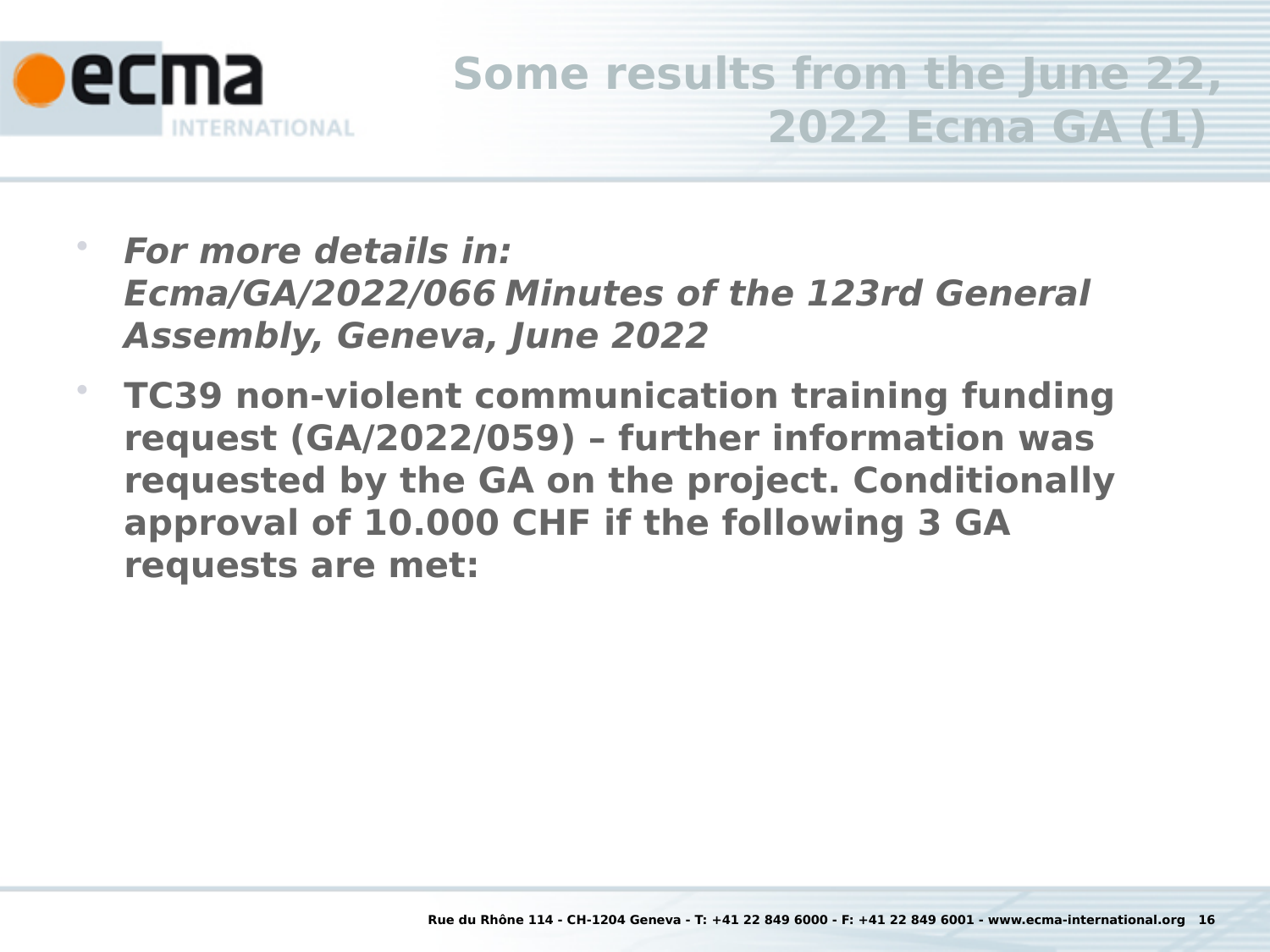

# Some results from the June 22, 2022 Ecma GA (1)
For more details in:
Ecma/GA/2022/066	Minutes of the 123rd General Assembly, Geneva, June 2022
TC39 non-violent communication training funding request (GA/2022/059) – further information was requested by the GA on the project. Conditionally approval of 10.000 CHF if the following 3 GA requests are met:

Rue du Rhône 114 - CH-1204 Geneva - T: +41 22 849 6000 - F: +41 22 849 6001 - www.ecma-international.org   16